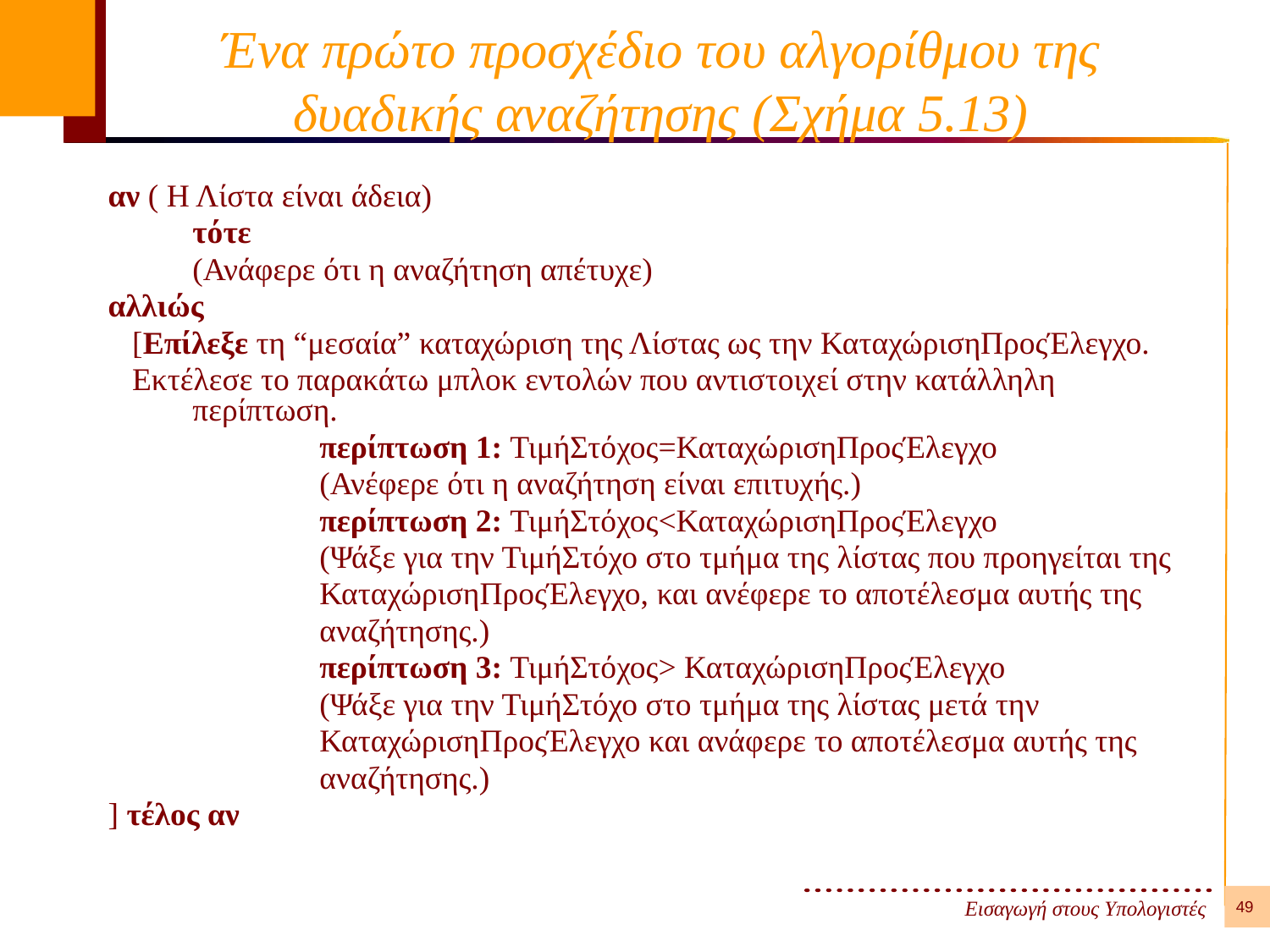

# Ένα πρώτο προσχέδιο του αλγορίθμου της δυαδικής αναζήτησης (Σχήμα 5.13)
αν ( Η Λίστα είναι άδεια)
	τότε
	(Ανάφερε ότι η αναζήτηση απέτυχε)
αλλιώς
   [Επίλεξε τη “μεσαία” καταχώριση της Λίστας ως την ΚαταχώρισηΠροςΈλεγχο.
   Εκτέλεσε το παρακάτω μπλοκ εντολών που αντιστοιχεί στην κατάλληλη περίπτωση.
		περίπτωση 1: ΤιμήΣτόχος=ΚαταχώρισηΠροςΈλεγχο
		(Ανέφερε ότι η αναζήτηση είναι επιτυχής.)
		περίπτωση 2: ΤιμήΣτόχος<ΚαταχώρισηΠροςΈλεγχο
		(Ψάξε για την ΤιμήΣτόχο στο τμήμα της λίστας που προηγείται της
		ΚαταχώρισηΠροςΈλεγχο, και ανέφερε το αποτέλεσμα αυτής της
		αναζήτησης.)
		περίπτωση 3: ΤιμήΣτόχος> ΚαταχώρισηΠροςΈλεγχο
		(Ψάξε για την ΤιμήΣτόχο στο τμήμα της λίστας μετά την
		ΚαταχώρισηΠροςΈλεγχο και ανάφερε το αποτέλεσμα αυτής της
		αναζήτησης.)
] τέλος αν